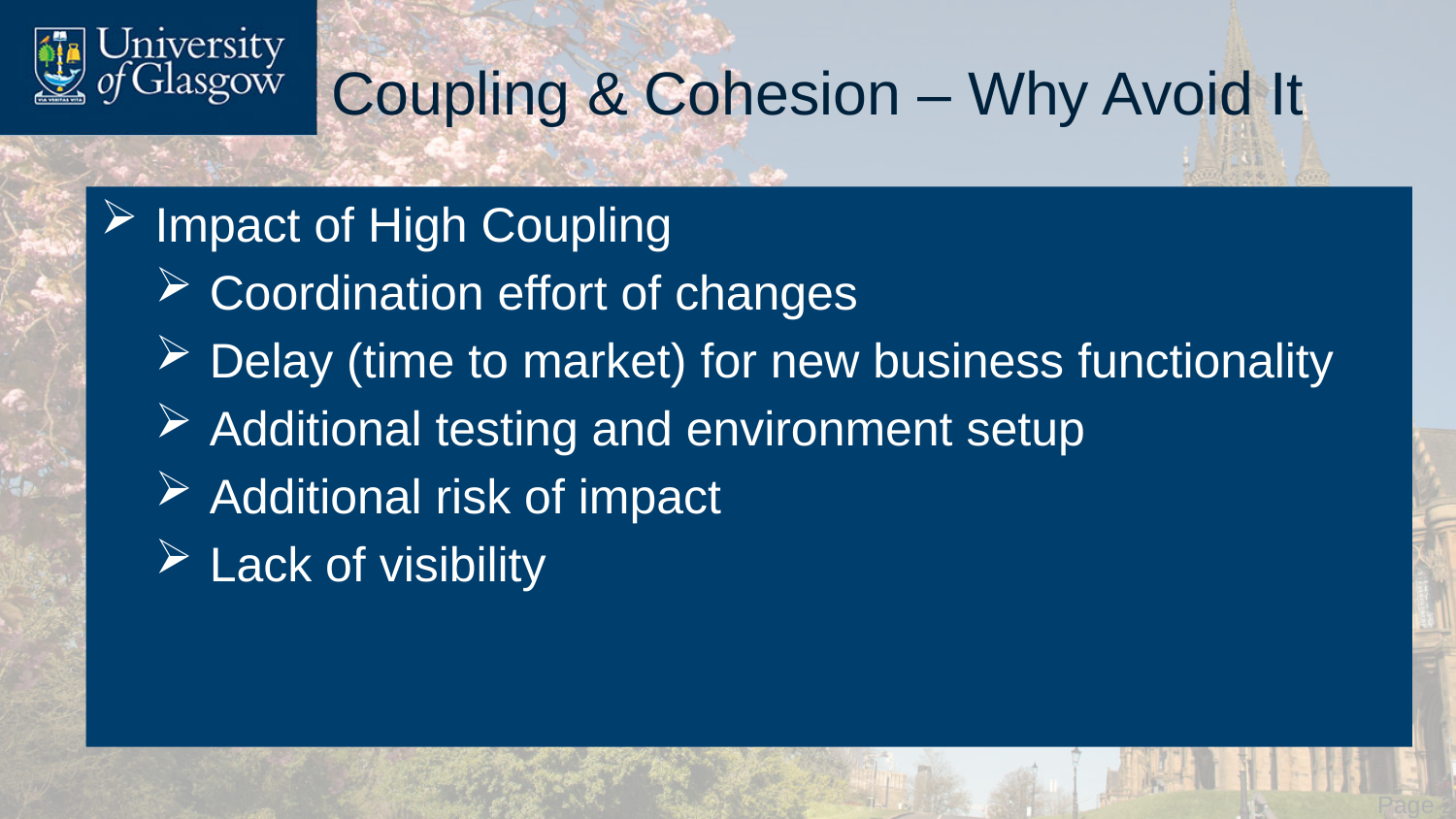

# Coupling & Cohesion – Why Avoid It
Impact of High Coupling
Coordination effort of changes
Delay (time to market) for new business functionality
Additional testing and environment setup
Additional risk of impact
Lack of visibility

 Page 22